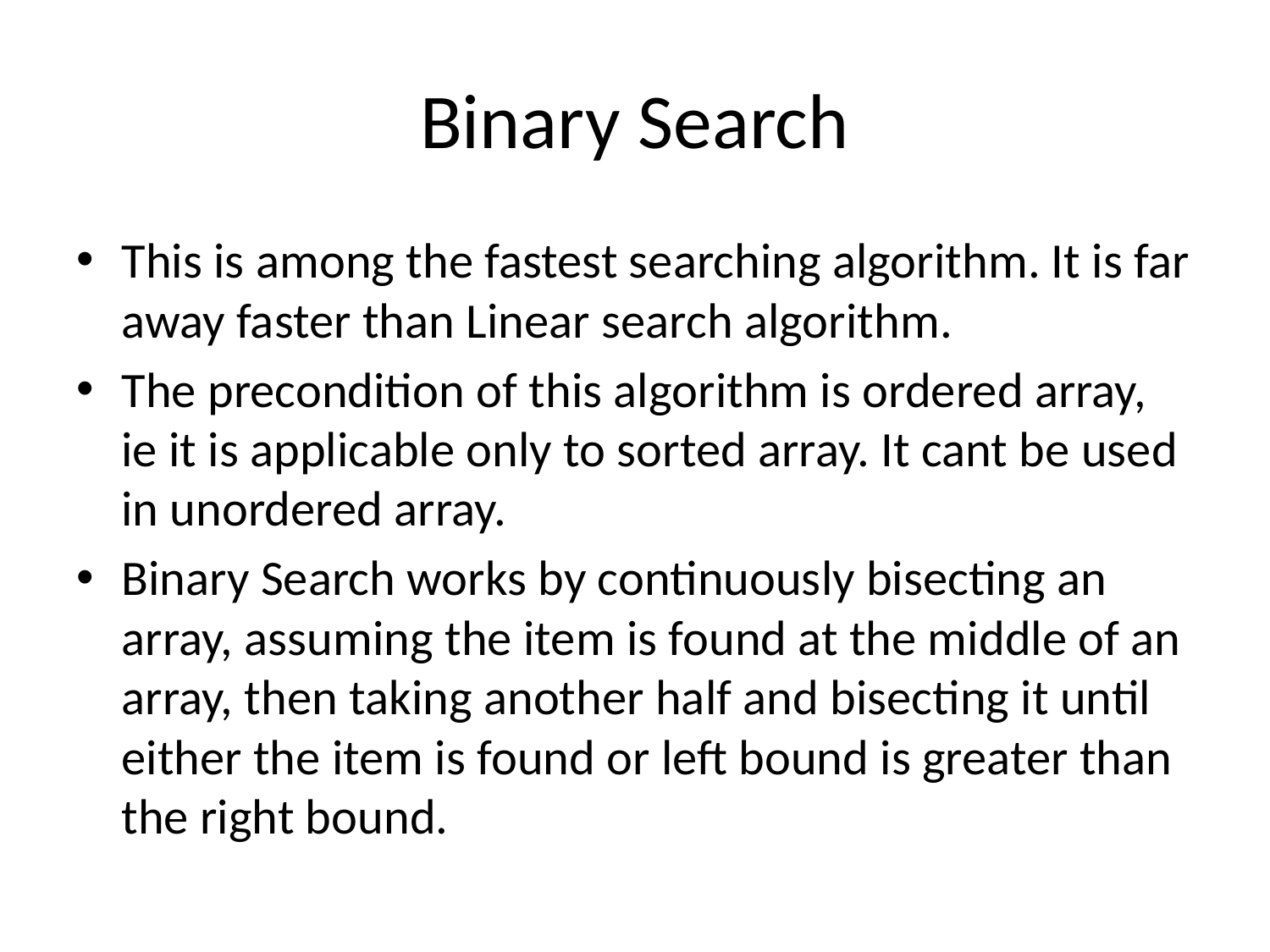

# Binary Search
This is among the fastest searching algorithm. It is far away faster than Linear search algorithm.
The precondition of this algorithm is ordered array, ie it is applicable only to sorted array. It cant be used in unordered array.
Binary Search works by continuously bisecting an array, assuming the item is found at the middle of an array, then taking another half and bisecting it until either the item is found or left bound is greater than the right bound.